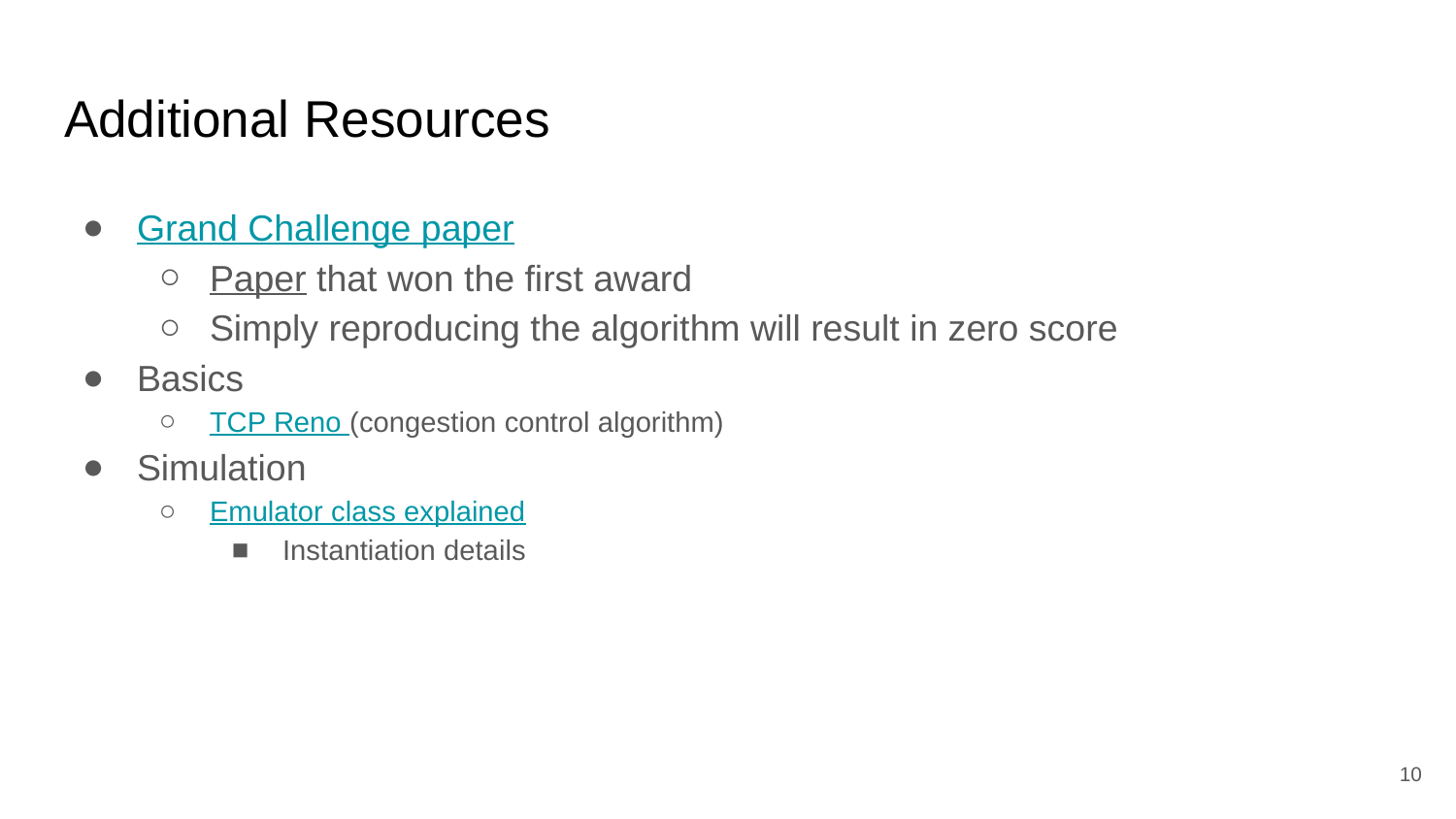

# Additional Resources
Grand Challenge paper
Paper that won the first award
Simply reproducing the algorithm will result in zero score
Basics
TCP Reno (congestion control algorithm)
Simulation
Emulator class explained
Instantiation details
10